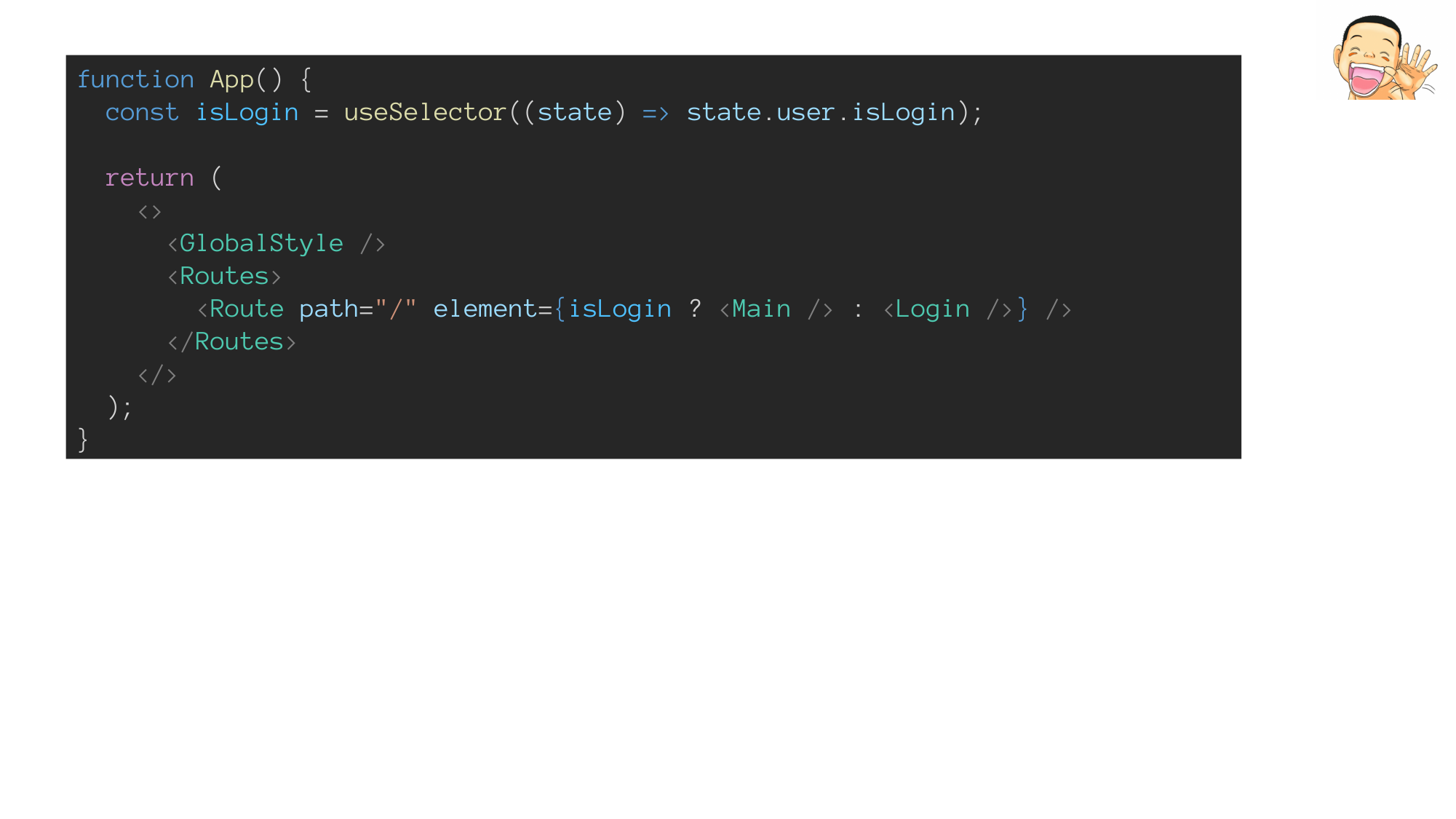

function App() {
  const isLogin = useSelector((state) => state.user.isLogin);
  return (
    <>
      <GlobalStyle />
      <Routes>
        <Route path="/" element={isLogin ? <Main /> : <Login />} />
      </Routes>
    </>
  );
}